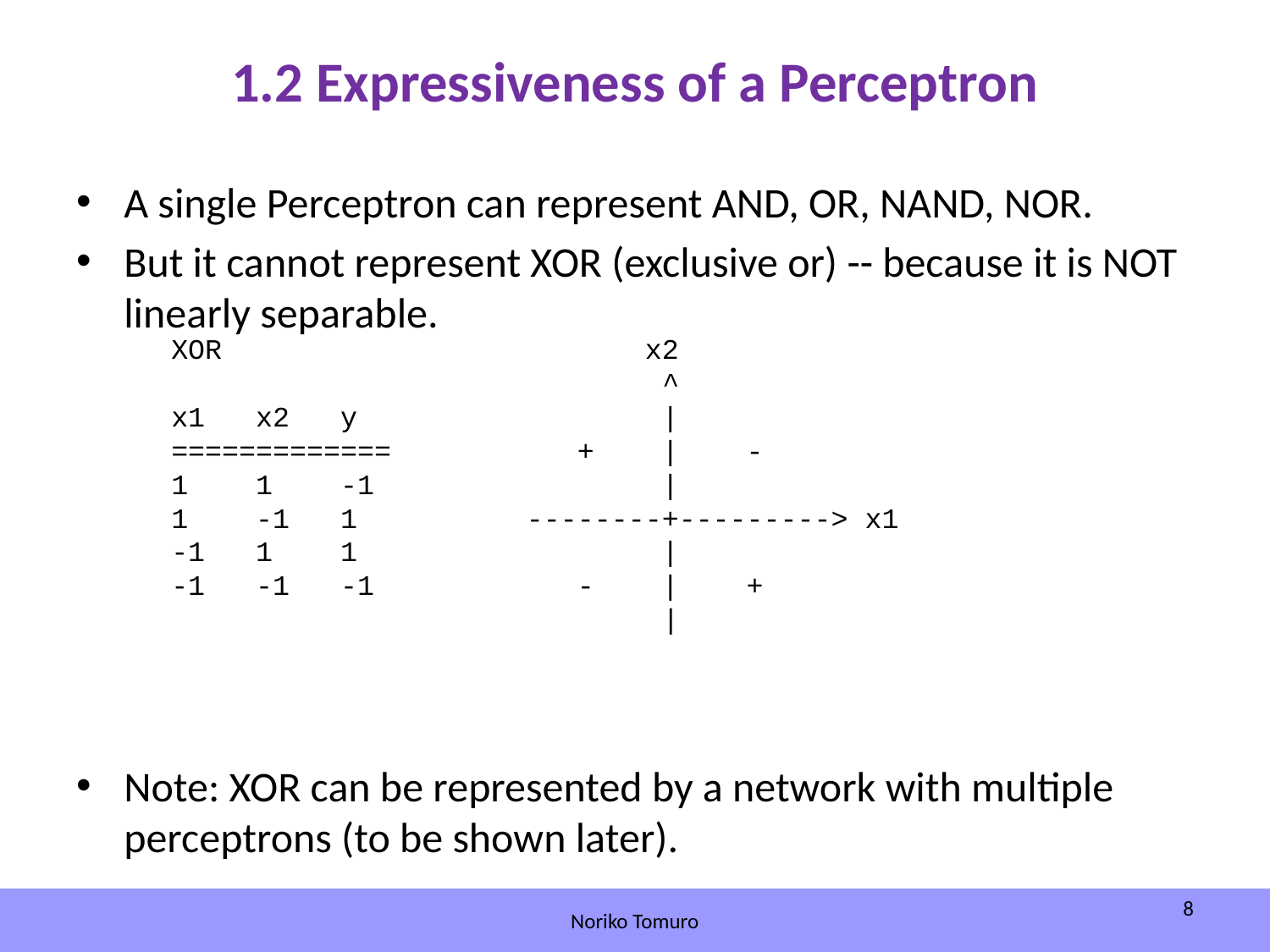

# 1.2 Expressiveness of a Perceptron
A single Perceptron can represent AND, OR, NAND, NOR.
But it cannot represent XOR (exclusive or) -- because it is NOT linearly separable.

Note: XOR can be represented by a network with multiple perceptrons (to be shown later).

XOR                         x2
                             ^
x1   x2   y                  |
=============           +    |    -
1    1    -1                 |
1    -1   1          --------+---------> x1
-1   1    1                  |
-1   -1   -1            -    |    +
                             |
8
Noriko Tomuro